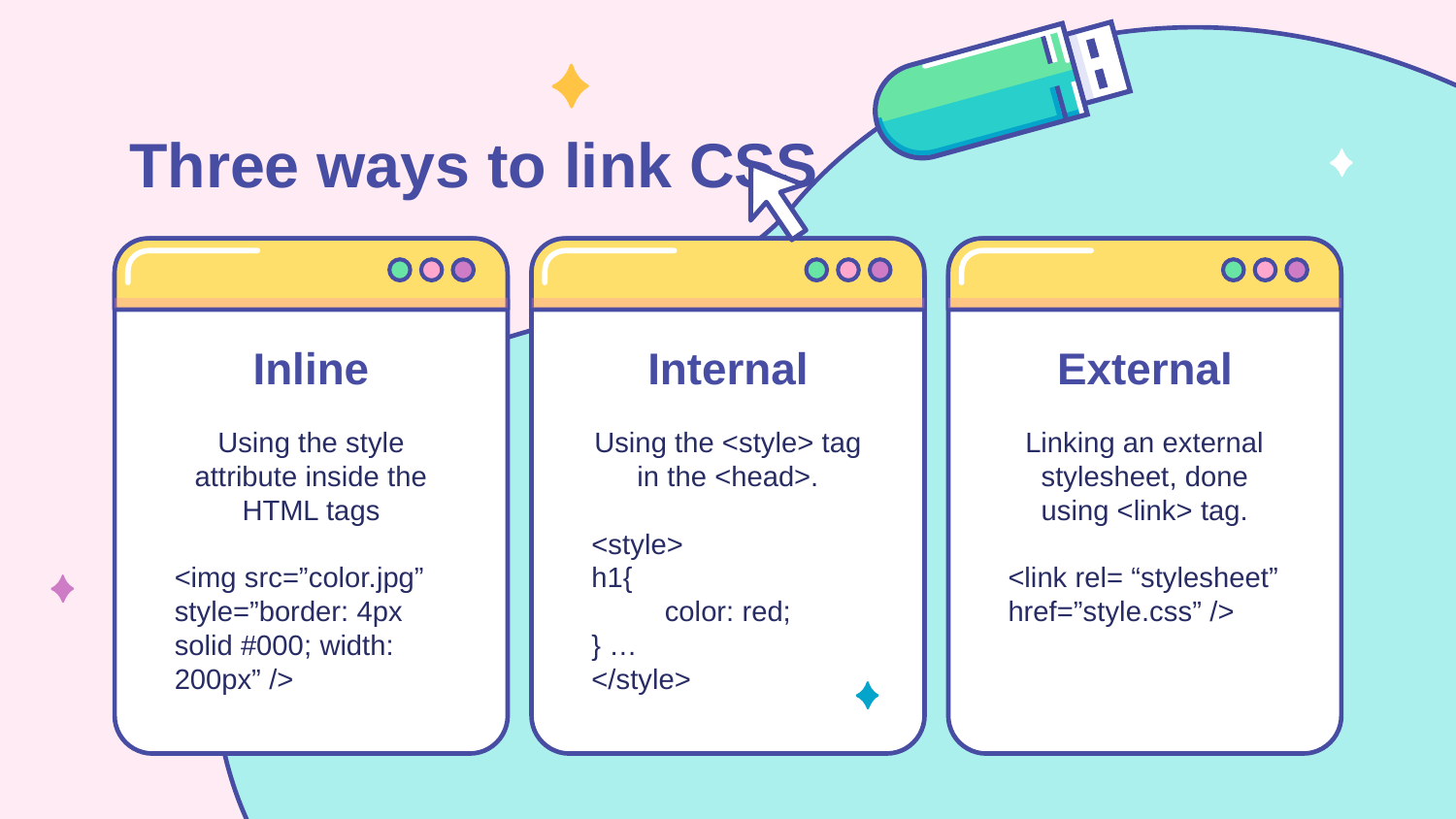

# Three ways to link CSS

External
Inline
Internal
Using the style attribute inside the HTML tags

<img src=”color.jpg” style=”border: 4px solid #000; width: 200px” />
Using the <style> tag in the <head>.

<style>
h1{
color: red;
} …
</style>

Linking an external stylesheet, done using <link> tag.

<link rel= “stylesheet” href=”style.css” />